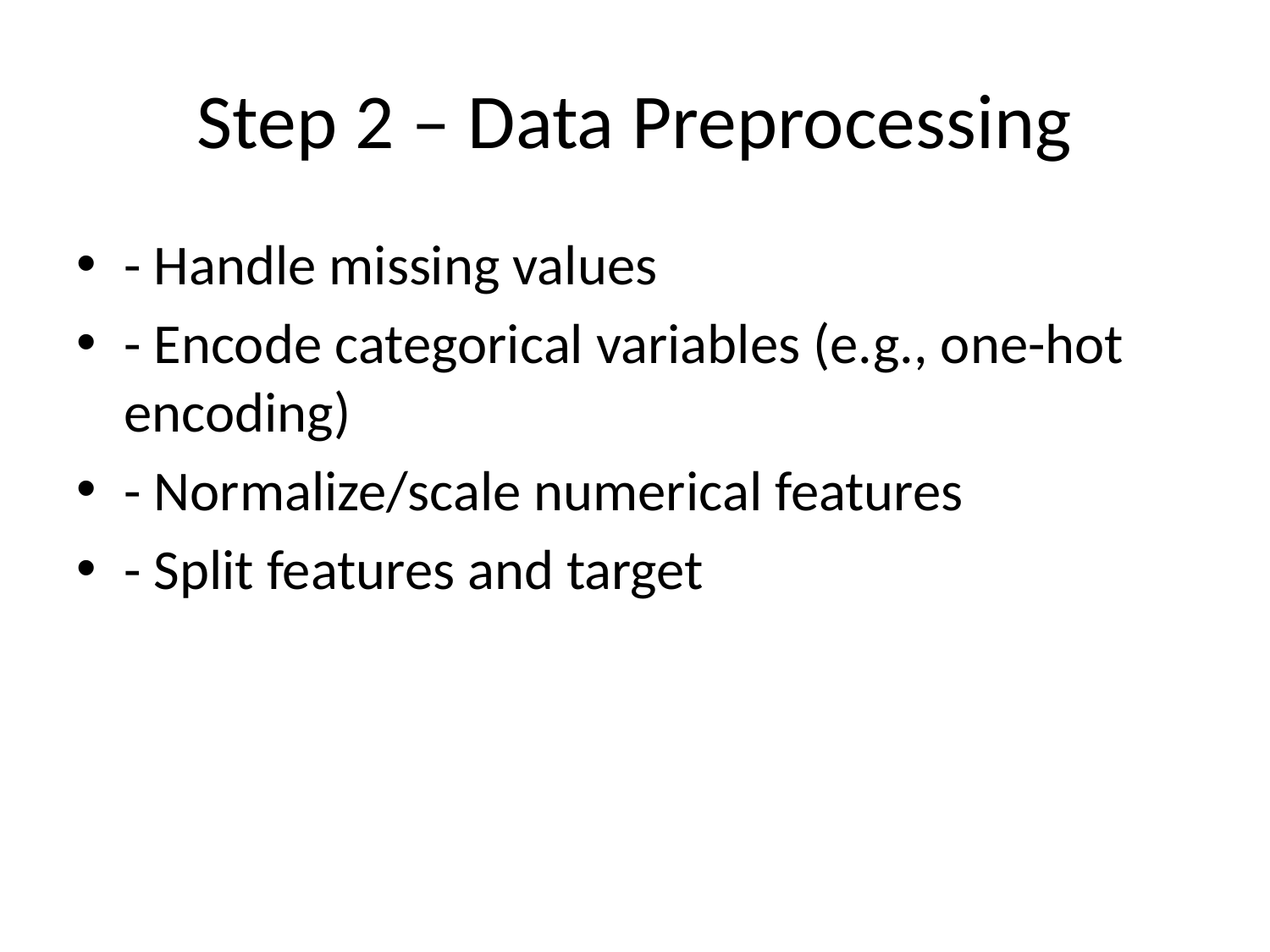

# Step 2 – Data Preprocessing
- Handle missing values
- Encode categorical variables (e.g., one-hot encoding)
- Normalize/scale numerical features
- Split features and target